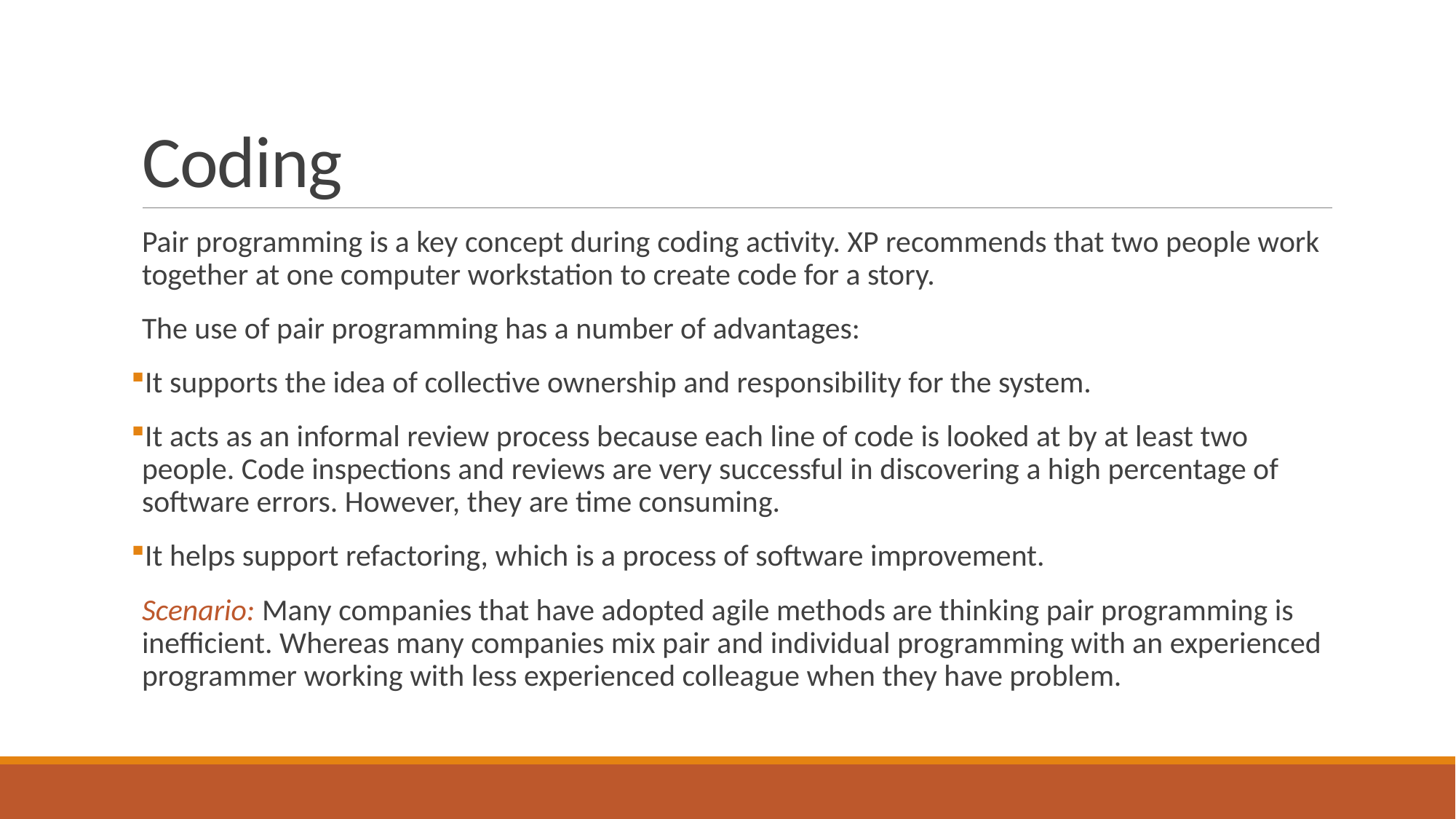

# Coding
Pair programming is a key concept during coding activity. XP recommends that two people work together at one computer workstation to create code for a story.
The use of pair programming has a number of advantages:
It supports the idea of collective ownership and responsibility for the system.
It acts as an informal review process because each line of code is looked at by at least two people. Code inspections and reviews are very successful in discovering a high percentage of software errors. However, they are time consuming.
It helps support refactoring, which is a process of software improvement.
Scenario: Many companies that have adopted agile methods are thinking pair programming is inefficient. Whereas many companies mix pair and individual programming with an experienced programmer working with less experienced colleague when they have problem.